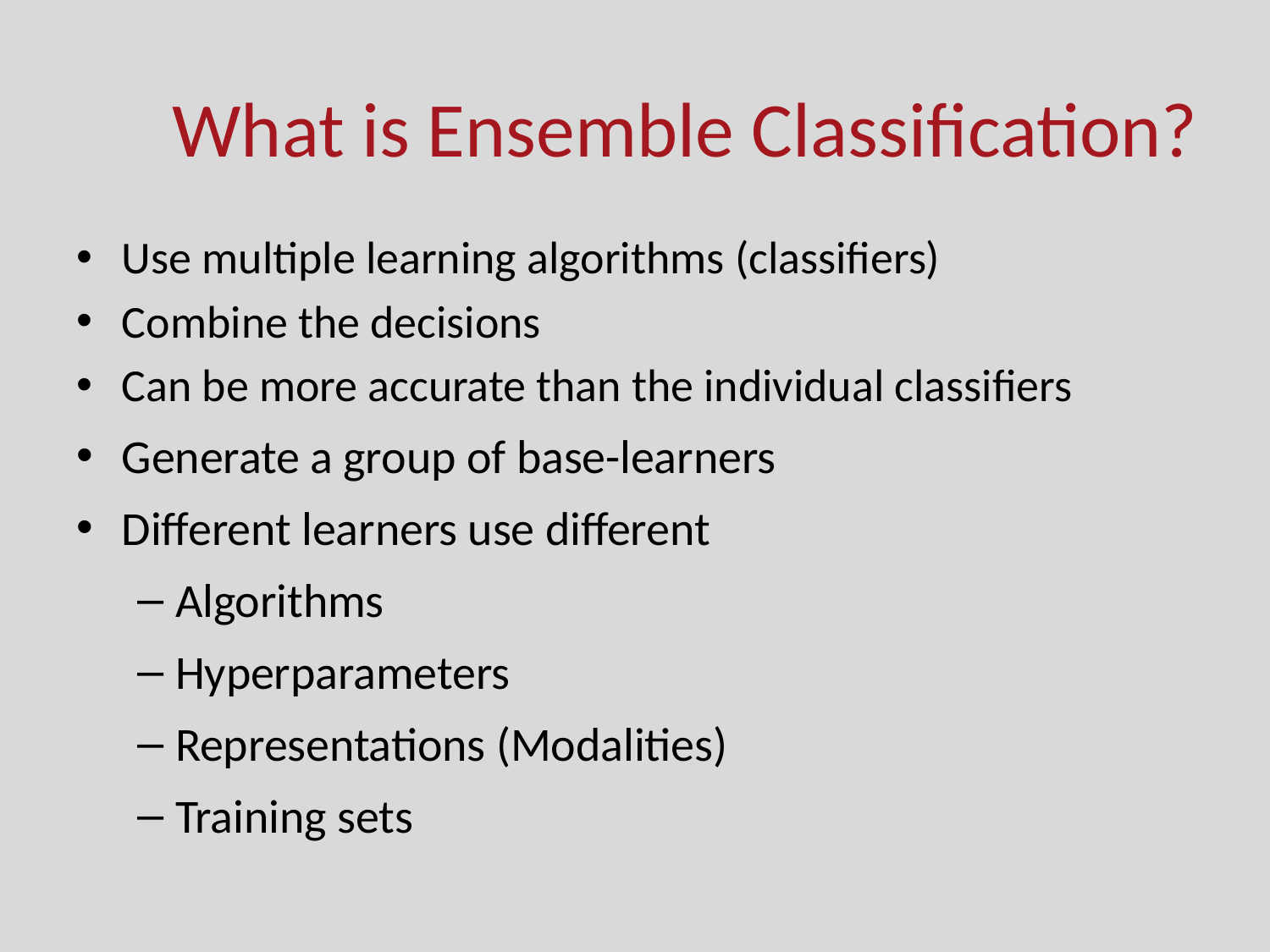

# What is Ensemble Classification?
Use multiple learning algorithms (classifiers)
Combine the decisions
Can be more accurate than the individual classifiers
Generate a group of base-learners
Different learners use different
Algorithms
Hyperparameters
Representations (Modalities)
Training sets